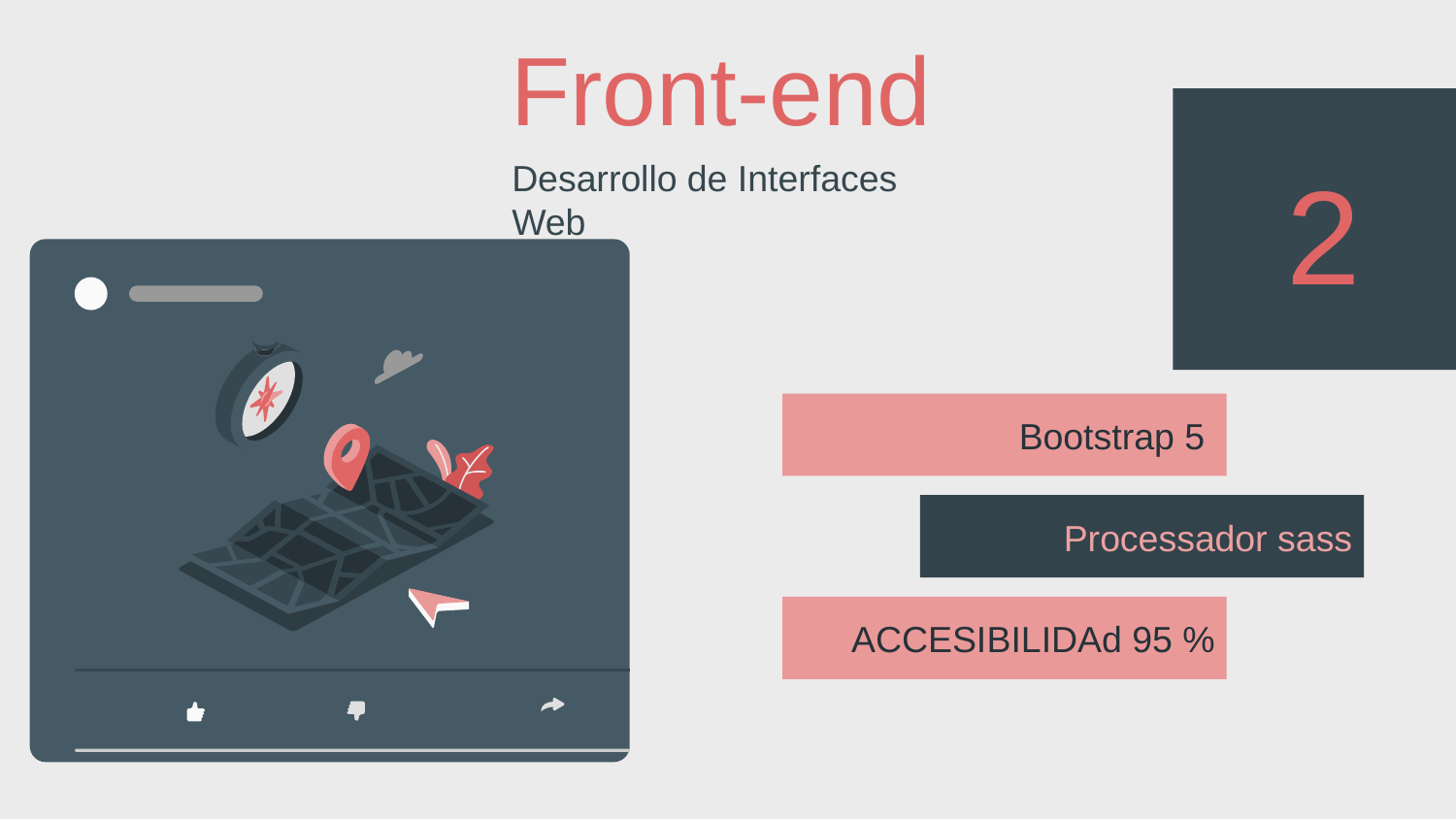

Front-end
# 2
Desarrollo de Interfaces Web

Bootstrap 5
Processador sass
ACCESIBILIDAd 95 %